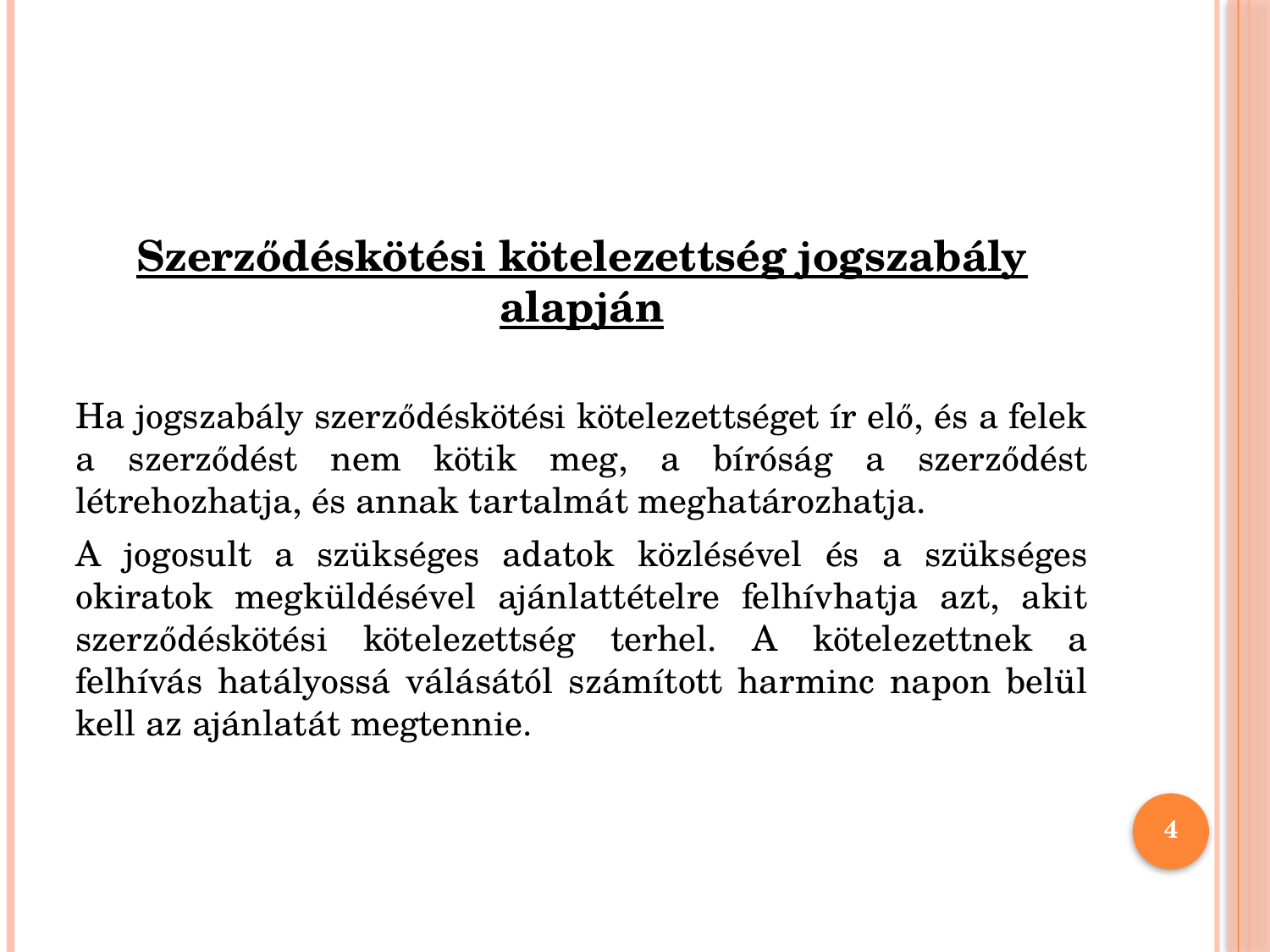

#
Szerződéskötési kötelezettség jogszabály alapján

Ha jogszabály szerződéskötési kötelezettséget ír elő, és a felek a szerződést nem kötik meg, a bíróság a szerződést létrehozhatja, és annak tartalmát meghatározhatja.
A jogosult a szükséges adatok közlésével és a szükséges okiratok megküldésével ajánlattételre felhívhatja azt, akit szerződéskötési kötelezettség terhel. A kötelezettnek a felhívás hatályossá válásától számított harminc napon belül kell az ajánlatát megtennie.

4